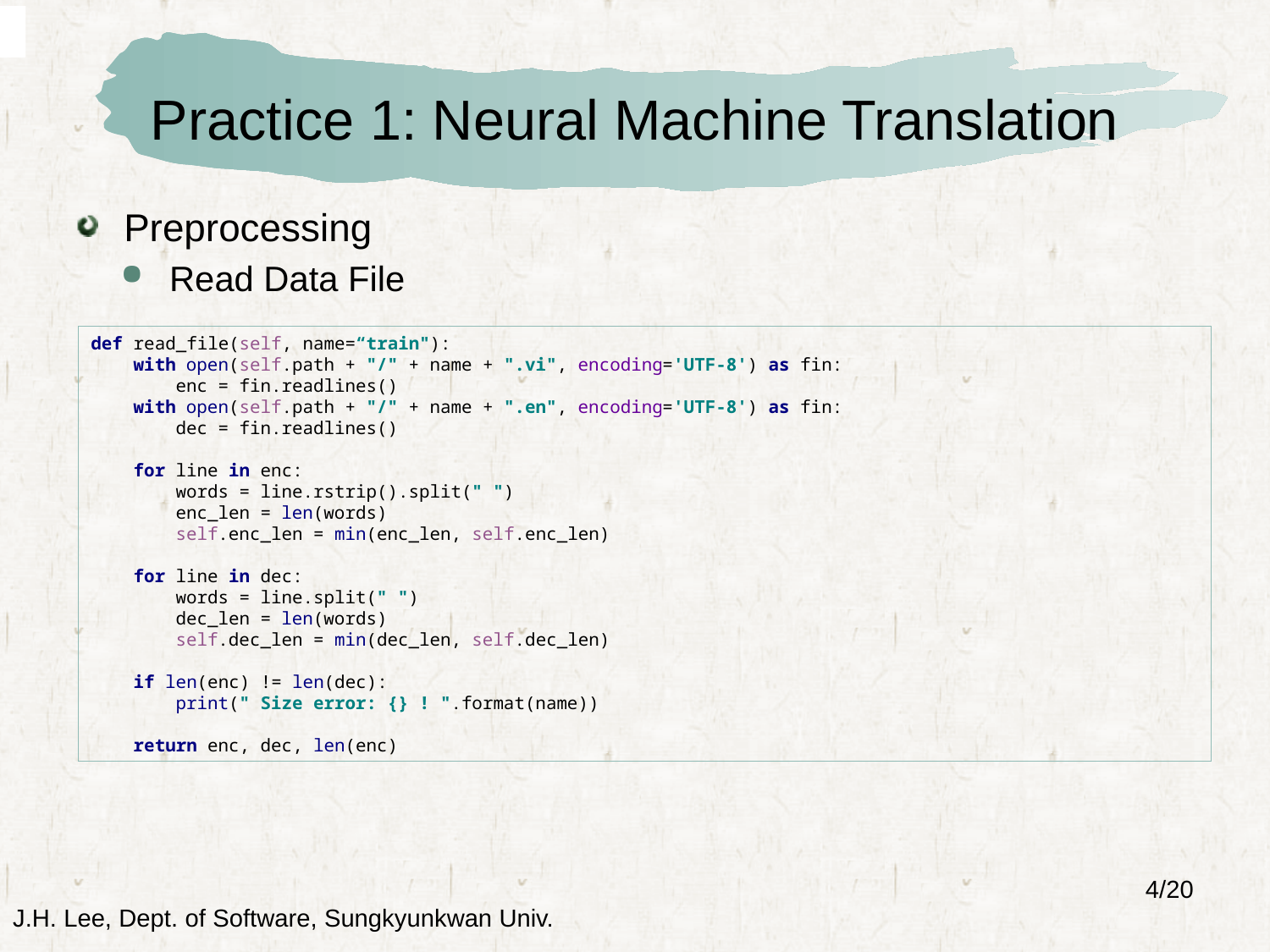

# Practice 1: Neural Machine Translation
Preprocessing
Read Data File
def read_file(self, name=“train"):
    with open(self.path + "/" + name + ".vi", encoding='UTF-8') as fin:
        enc = fin.readlines()
    with open(self.path + "/" + name + ".en", encoding='UTF-8') as fin:
        dec = fin.readlines()
    for line in enc:
        words = line.rstrip().split(" ")
        enc_len = len(words)
        self.enc_len = min(enc_len, self.enc_len)
    for line in dec:
        words = line.split(" ")
        dec_len = len(words)
        self.dec_len = min(dec_len, self.dec_len)
    if len(enc) != len(dec):
        print(" Size error: {} ! ".format(name))
    return enc, dec, len(enc)
4/20
J.H. Lee, Dept. of Software, Sungkyunkwan Univ.